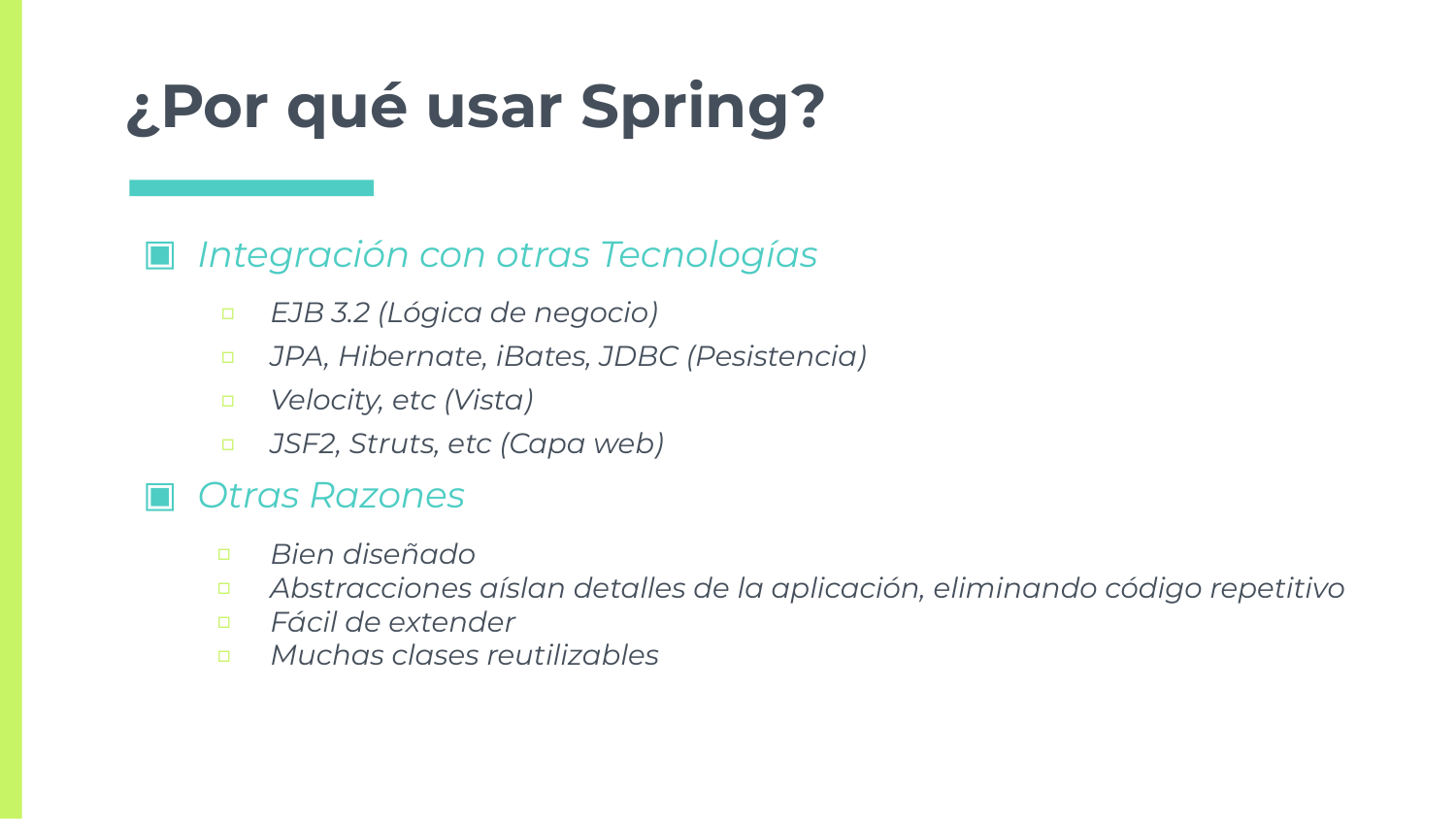

# ¿Por qué usar Spring?
Integración con otras Tecnologías
EJB 3.2 (Lógica de negocio)
JPA, Hibernate, iBates, JDBC (Pesistencia)
Velocity, etc (Vista)
JSF2, Struts, etc (Capa web)
Otras Razones
Bien diseñado
Abstracciones aíslan detalles de la aplicación, eliminando código repetitivo
Fácil de extender
Muchas clases reutilizables